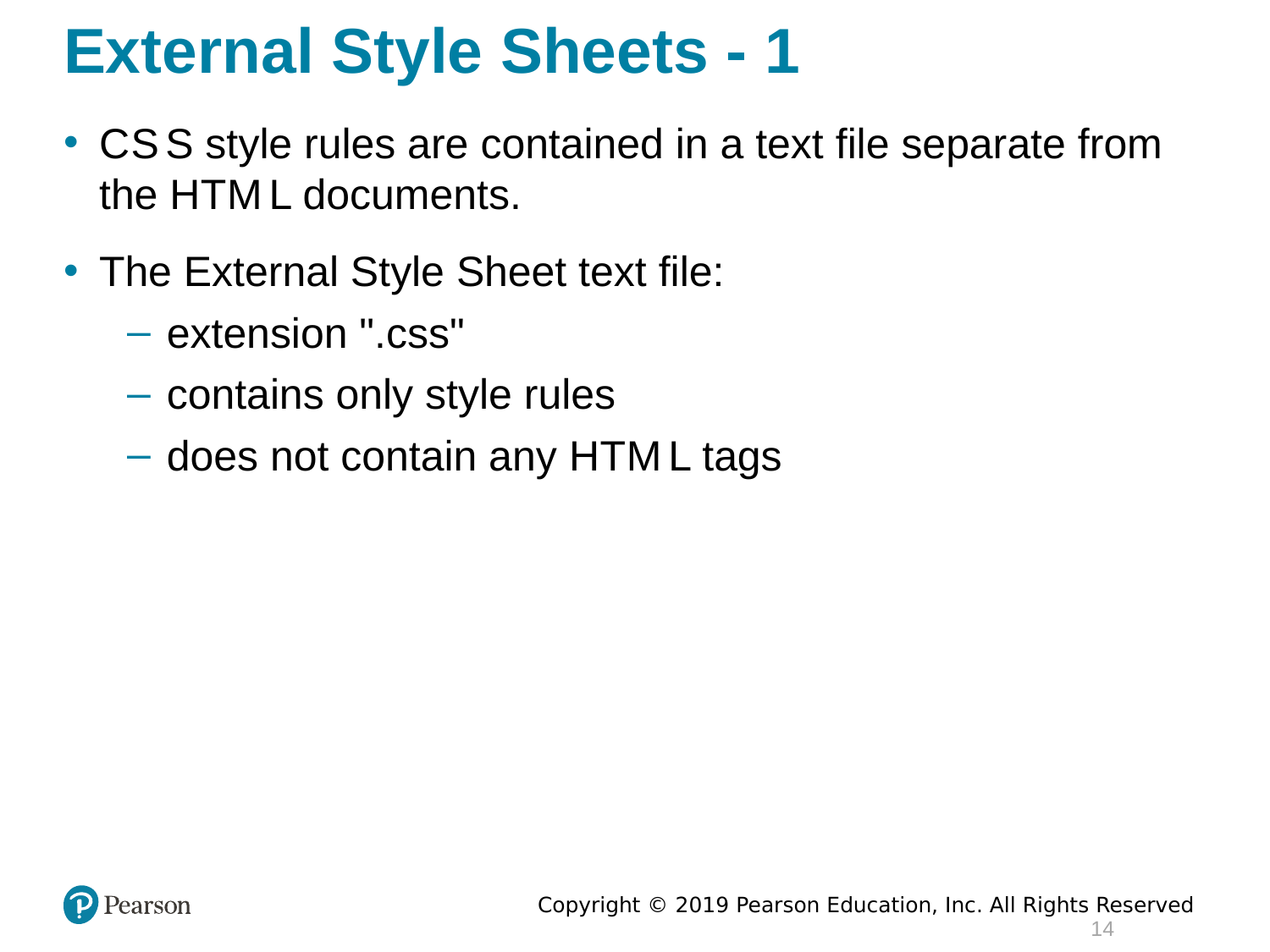

# External Style Sheets - 1
C S S style rules are contained in a text file separate from the H T M L documents.
The External Style Sheet text file:
extension ".css"
contains only style rules
does not contain any H T M L tags